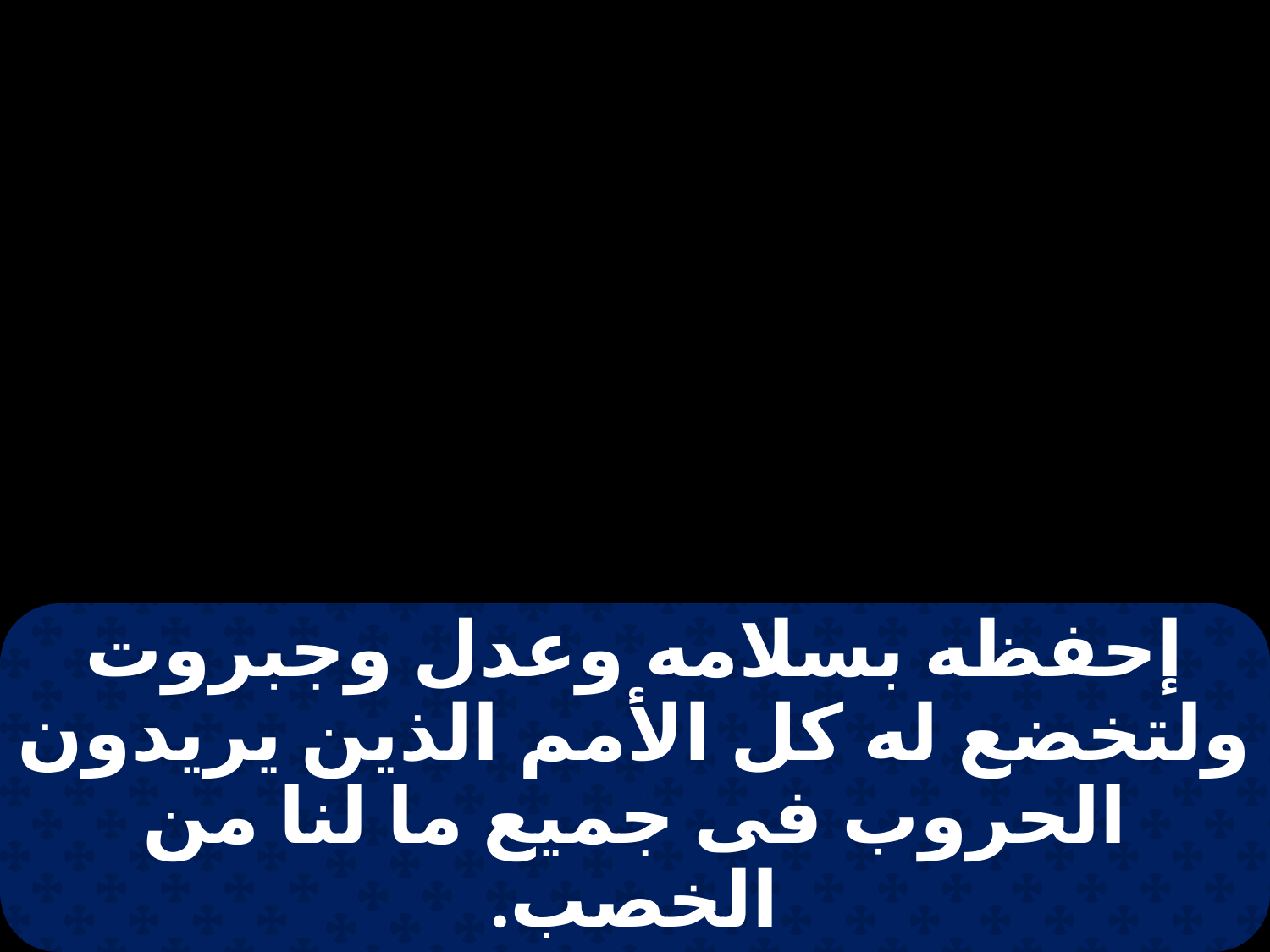

# إحفظه بسلامه وعدل وجبروت ولتخضع له كل الأمم الذين يريدون الحروب فى جميع ما لنا من الخصب.